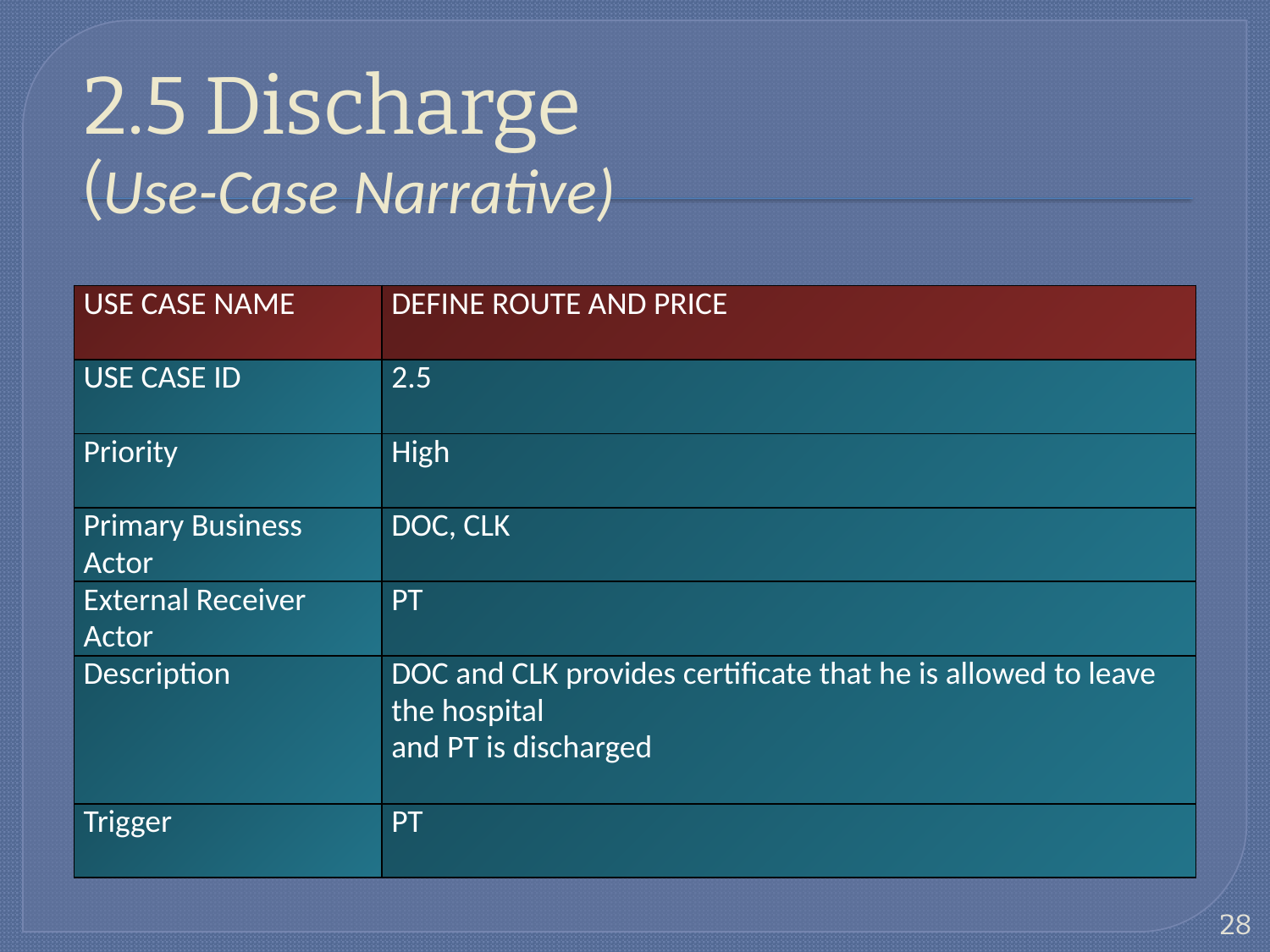

# 2.5 Discharge (Use-Case Narrative)
| USE CASE NAME | DEFINE ROUTE AND PRICE |
| --- | --- |
| USE CASE ID | 2.5 |
| Priority | High |
| Primary Business Actor | DOC, CLK |
| External Receiver Actor | PT |
| Description | DOC and CLK provides certificate that he is allowed to leave the hospital and PT is discharged |
| Trigger | PT |
28